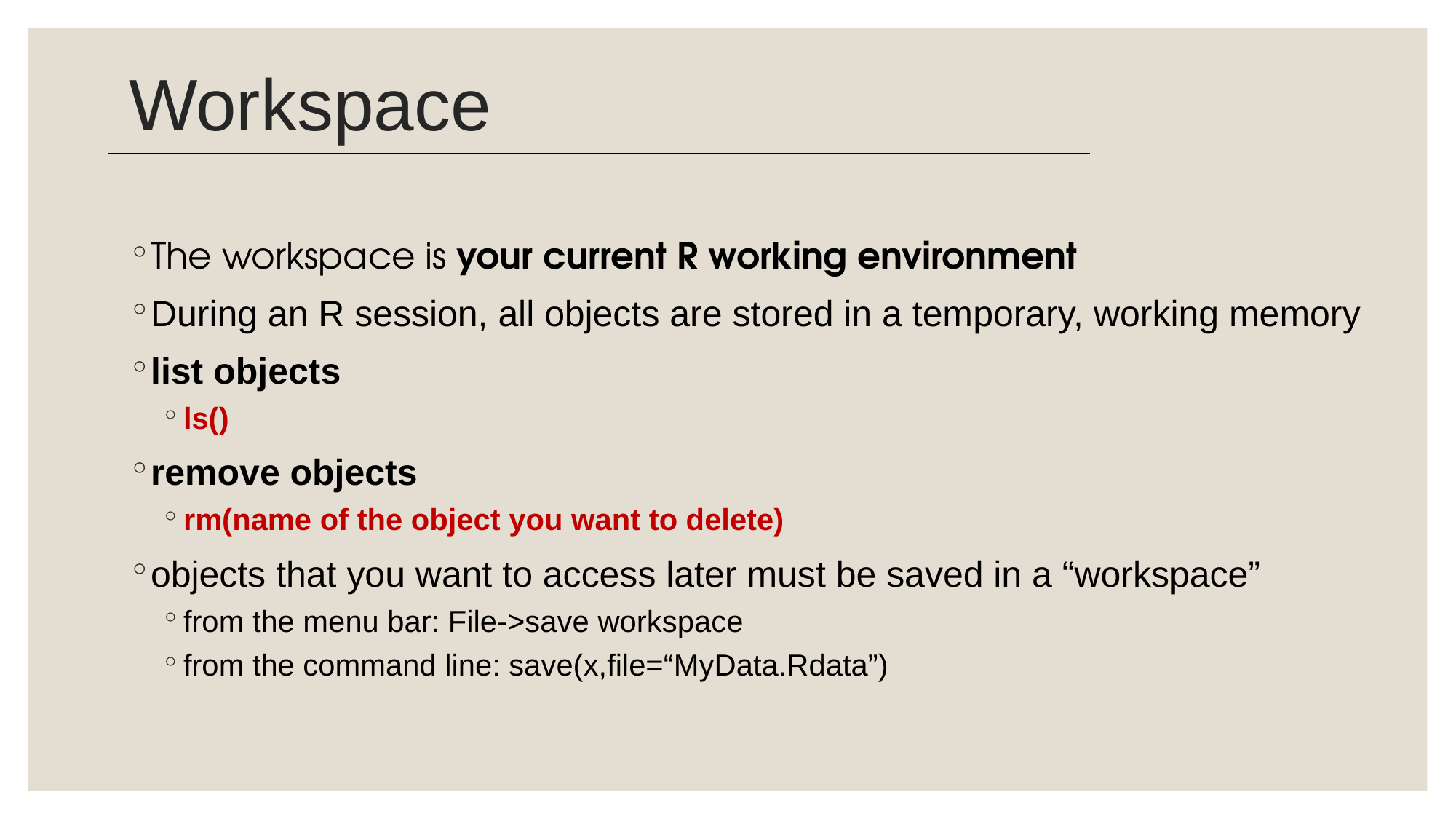

# Workspace

The workspace is your current R working environment
During an R session, all objects are stored in a temporary, working memory
list objects
ls()
remove objects
rm(name of the object you want to delete)
objects that you want to access later must be saved in a “workspace”
from the menu bar: File->save workspace
from the command line: save(x,file=“MyData.Rdata”)